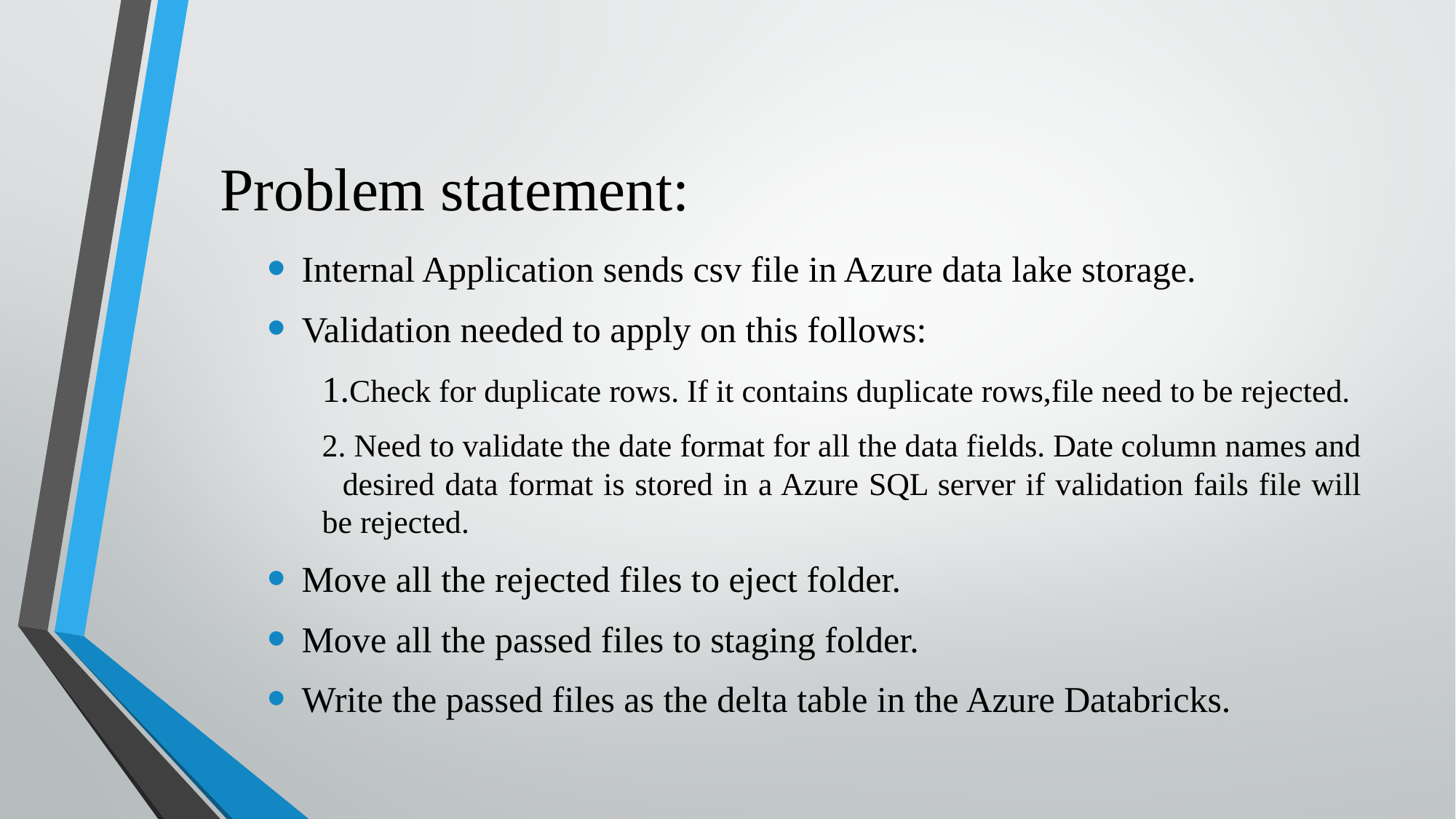

# Problem statement:
Internal Application sends csv file in Azure data lake storage.
Validation needed to apply on this follows:
      1.Check for duplicate rows. If it contains duplicate rows,file need to be rejected.
2. Need to validate the date format for all the data fields. Date column names and   desired data format is stored in a Azure SQL server if validation fails file will be rejected.
Move all the rejected files to eject folder.
Move all the passed files to staging folder.
Write the passed files as the delta table in the Azure Databricks.